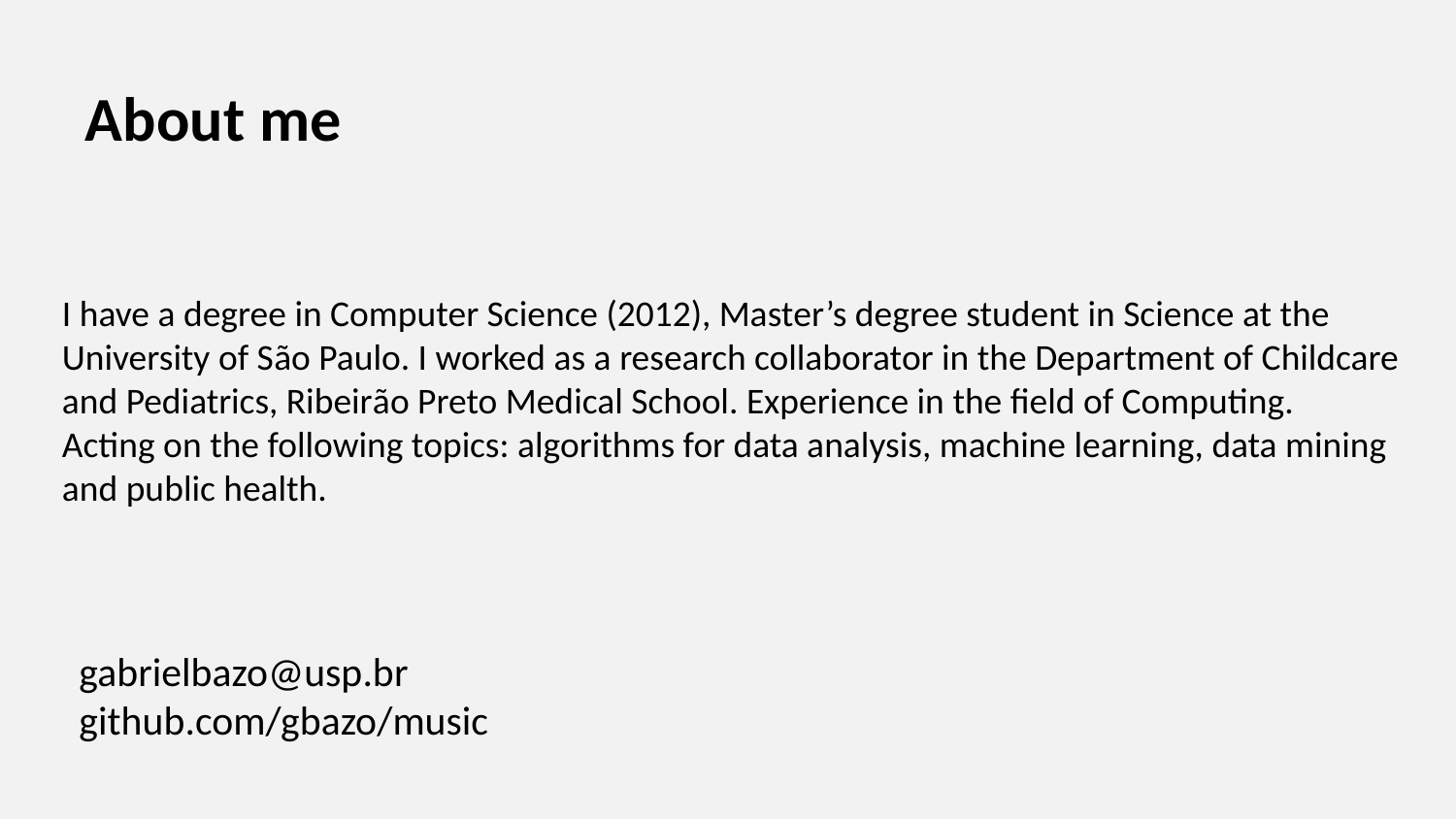

# About me
I have a degree in Computer Science (2012), Master’s degree student in Science at the
University of São Paulo. I worked as a research collaborator in the Department of Childcare
and Pediatrics, Ribeirão Preto Medical School. Experience in the field of Computing.
Acting on the following topics: algorithms for data analysis, machine learning, data mining
and public health.
gabrielbazo@usp.br
github.com/gbazo/music